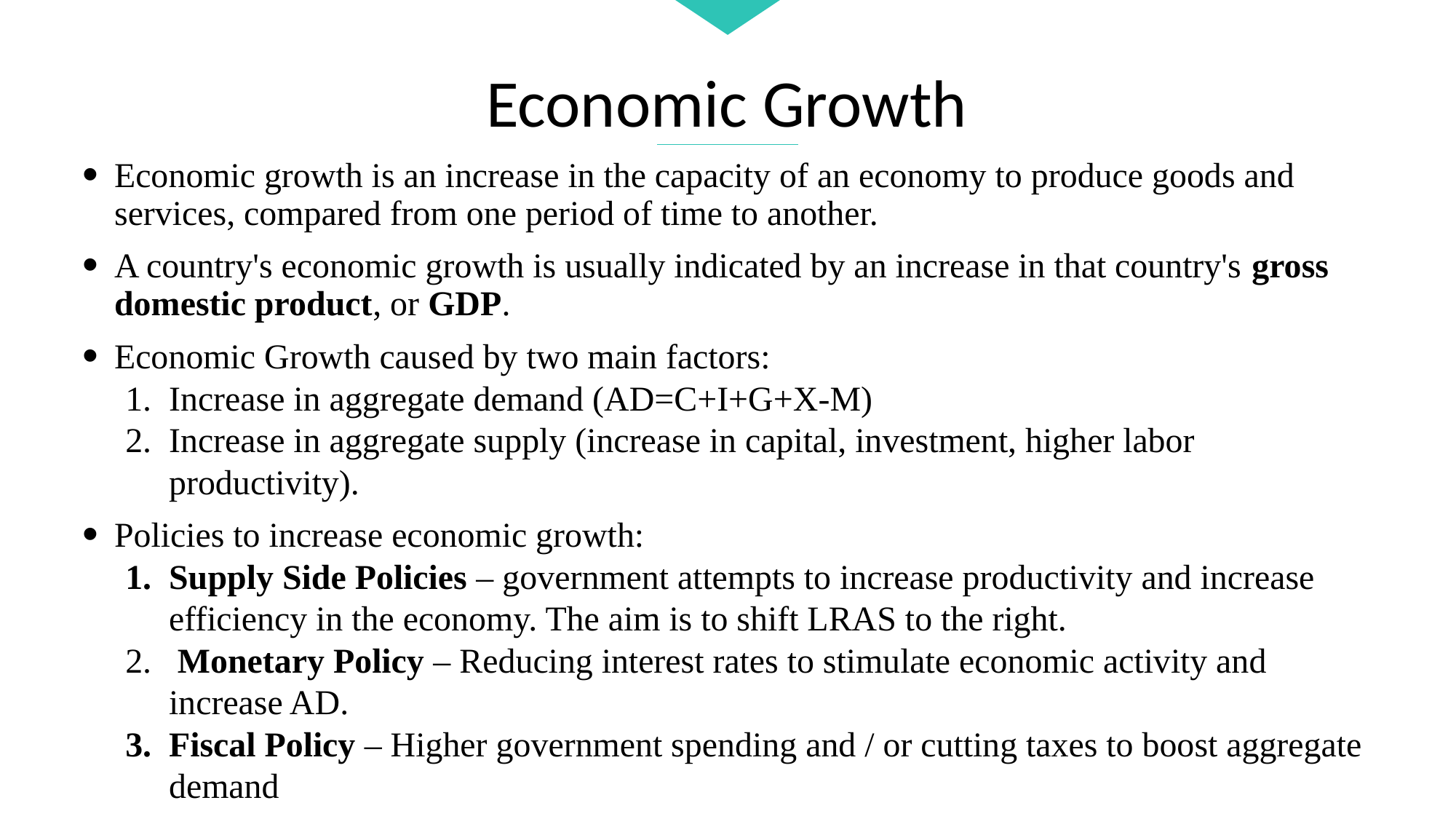

Economic Growth
Economic growth is an increase in the capacity of an economy to produce goods and services, compared from one period of time to another.
A country's economic growth is usually indicated by an increase in that country's gross domestic product, or GDP.
Economic Growth caused by two main factors:
Increase in aggregate demand (AD=C+I+G+X-M)
Increase in aggregate supply (increase in capital, investment, higher labor productivity).
Policies to increase economic growth:
Supply Side Policies – government attempts to increase productivity and increase efficiency in the economy. The aim is to shift LRAS to the right.
 Monetary Policy – Reducing interest rates to stimulate economic activity and increase AD.
Fiscal Policy – Higher government spending and / or cutting taxes to boost aggregate demand